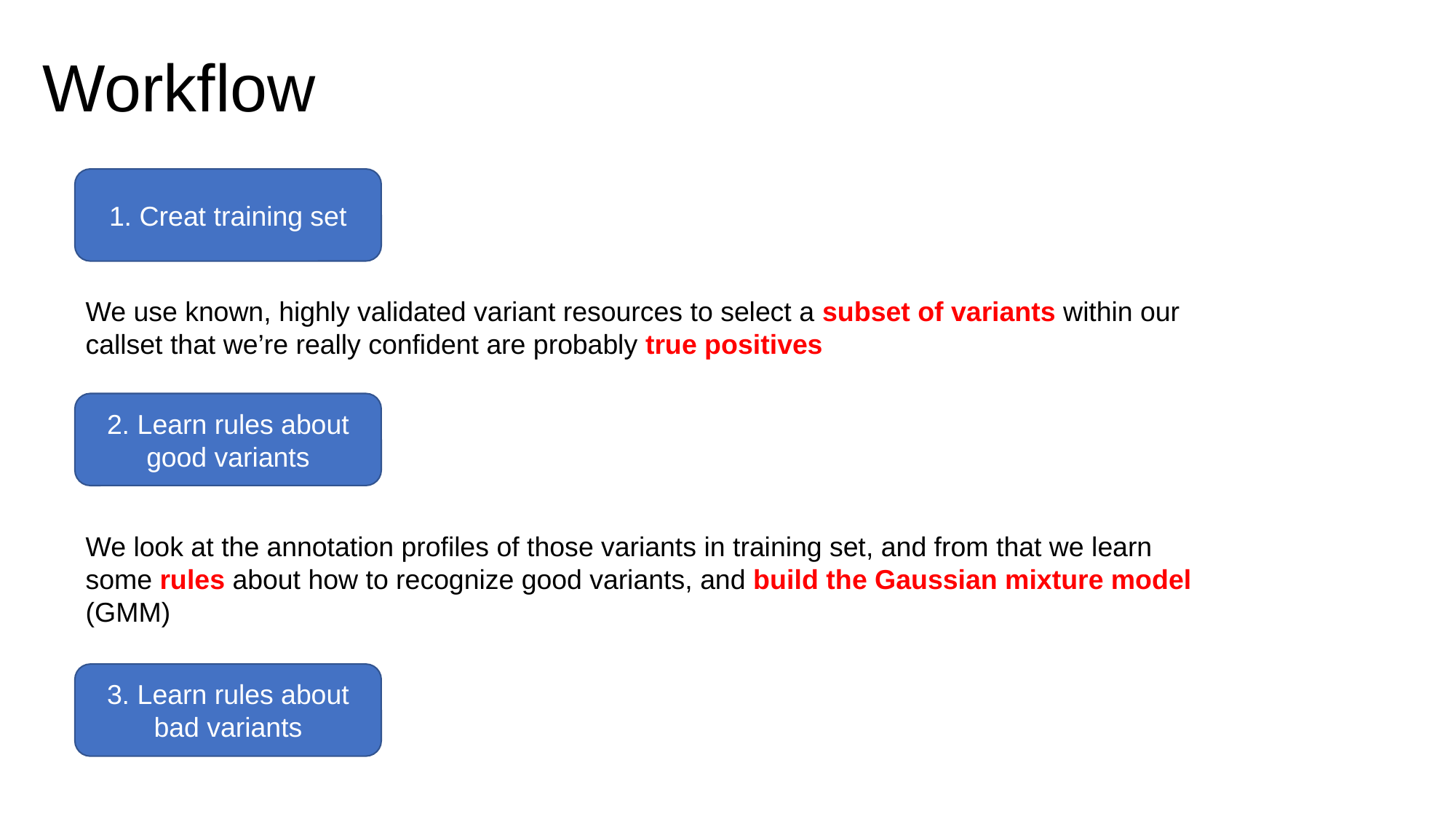

# Workflow
1. Creat training set
We use known, highly validated variant resources to select a subset of variants within our callset that we’re really confident are probably true positives
2. Learn rules about good variants
We look at the annotation profiles of those variants in training set, and from that we learn some rules about how to recognize good variants, and build the Gaussian mixture model (GMM)
3. Learn rules about bad variants